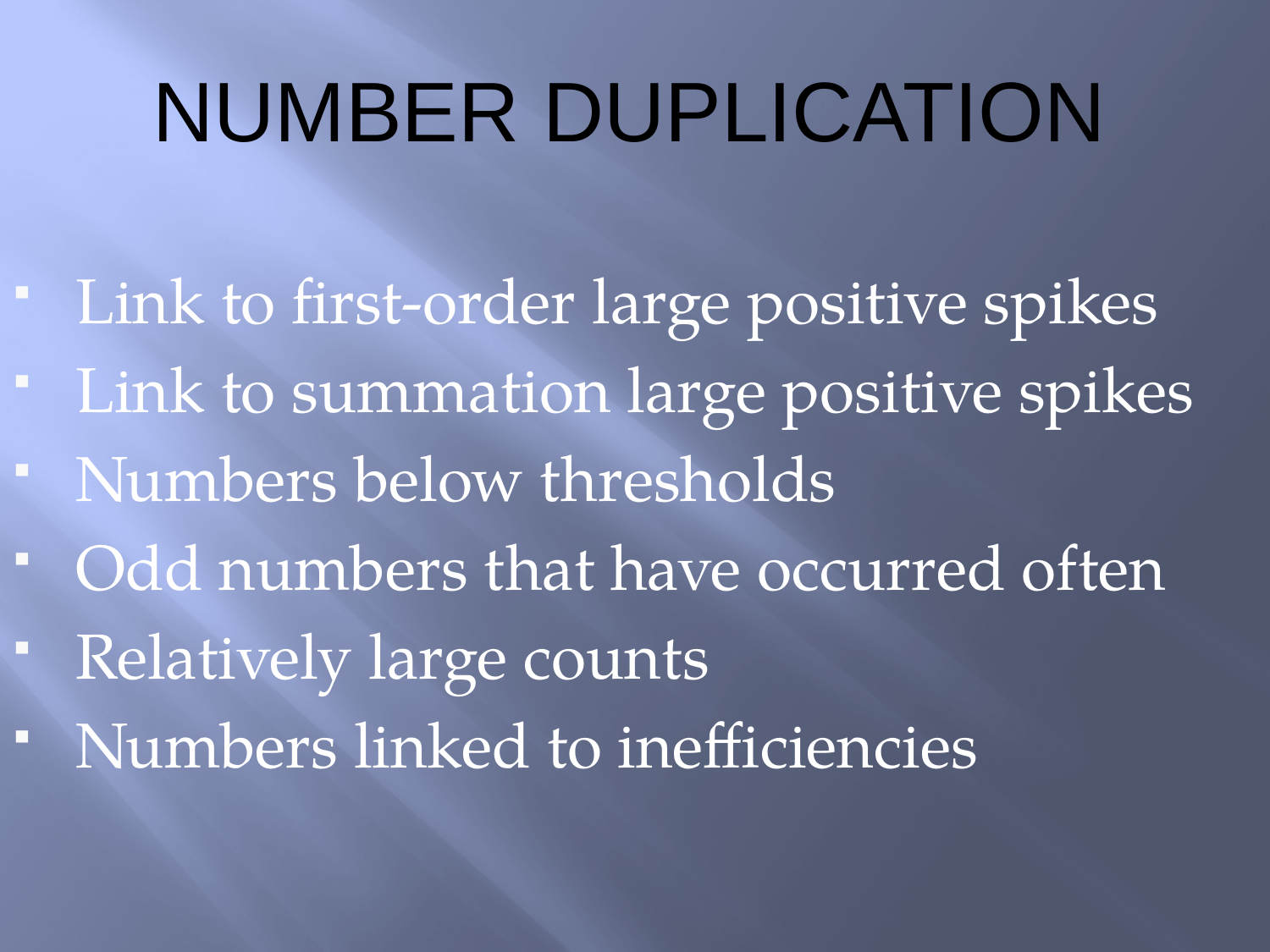

# number duplication
Link to first-order large positive spikes
Link to summation large positive spikes
Numbers below thresholds
Odd numbers that have occurred often
Relatively large counts
Numbers linked to inefficiencies